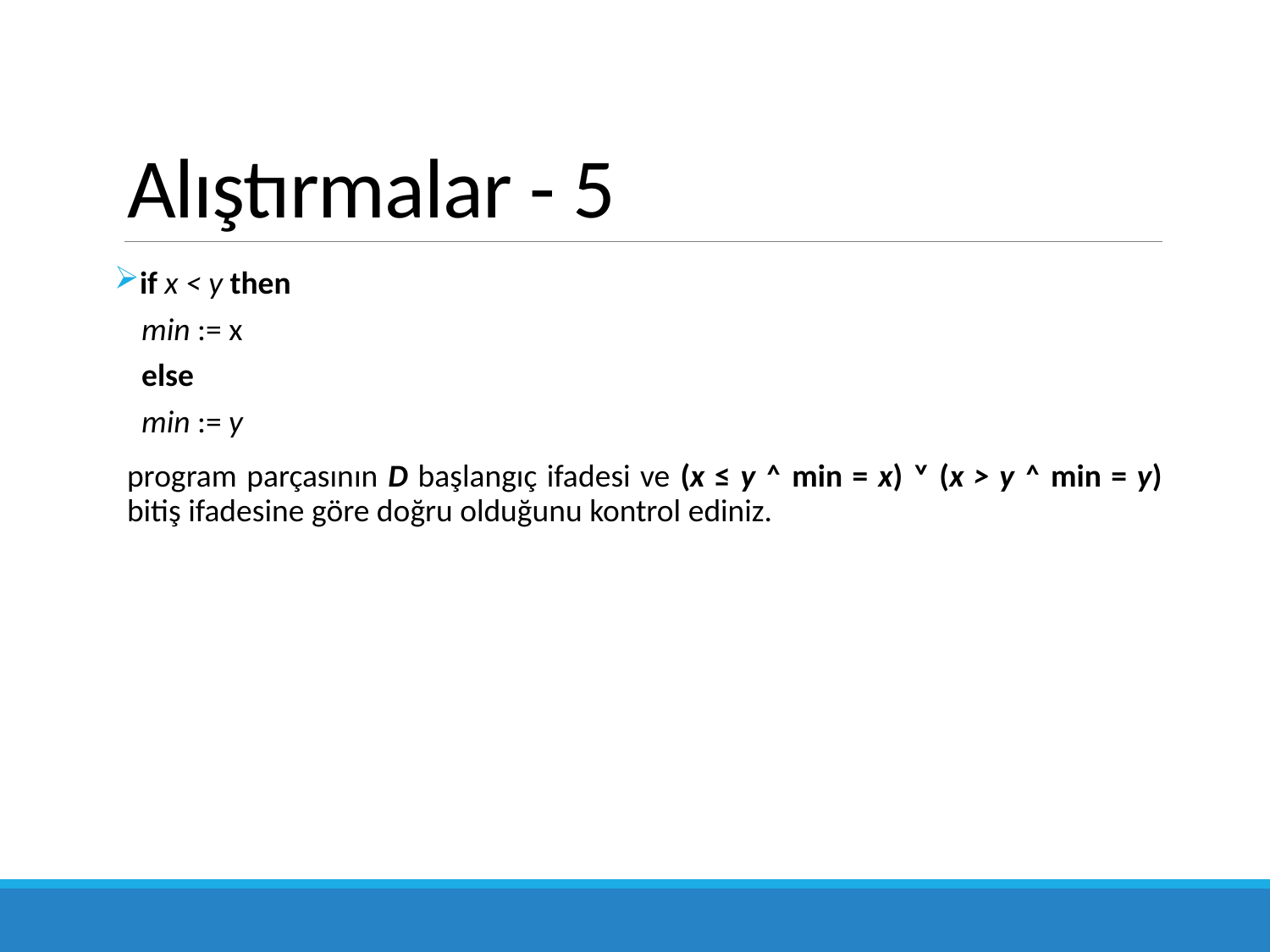

# Alıştırmalar - 5
if x < y then
  min := x
  else
  min := y
program parçasının D başlangıç ifadesi ve (x ≤ y ˄ min = x) ˅ (x > y ˄ min = y) bitiş ifadesine göre doğru olduğunu kontrol ediniz.